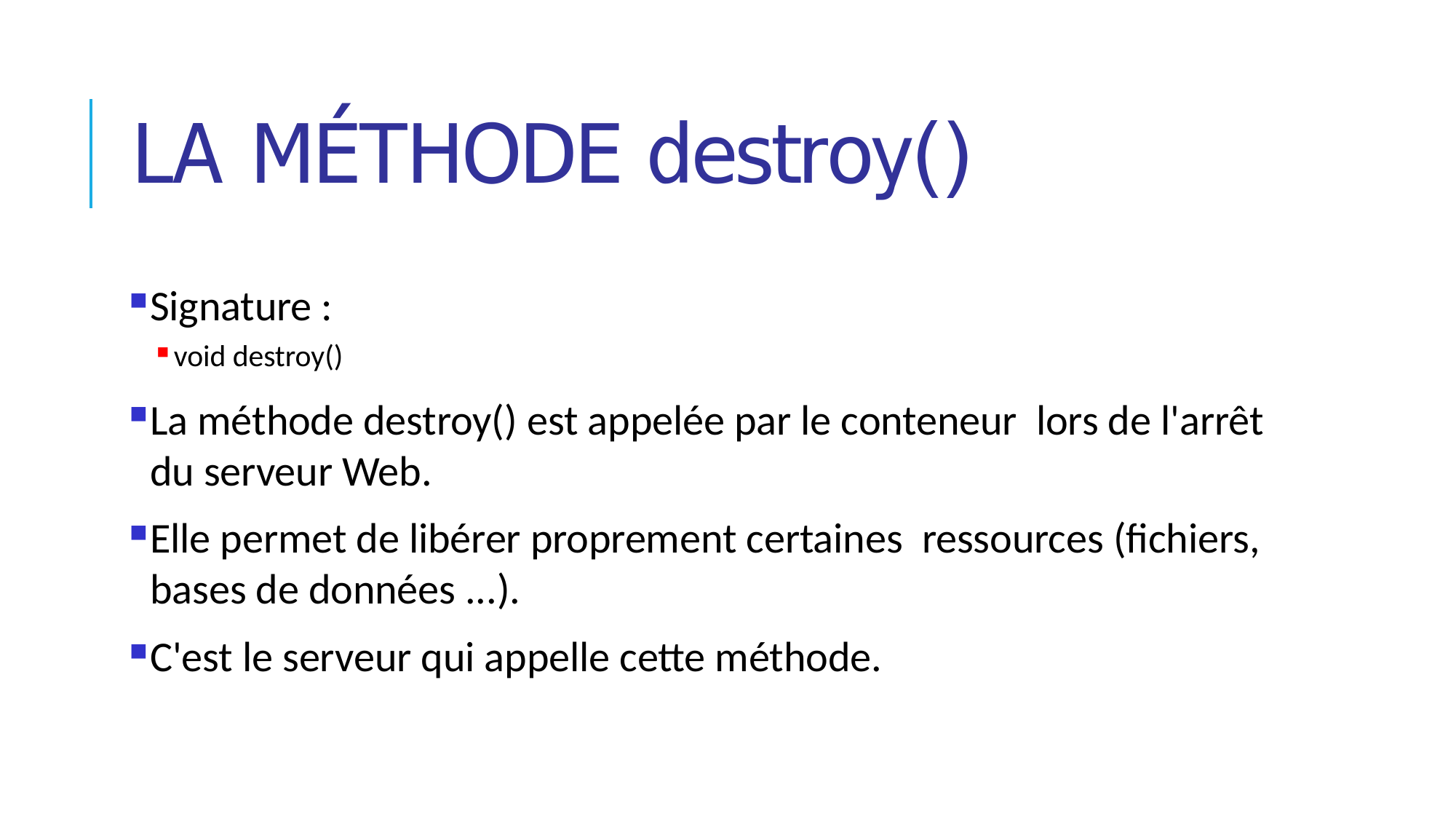

# La méthode destroy()
Signature :
void destroy()
La méthode destroy() est appelée par le conteneur  lors de l'arrêt du serveur Web.
Elle permet de libérer proprement certaines  ressources (fichiers, bases de données ...).
C'est le serveur qui appelle cette méthode.